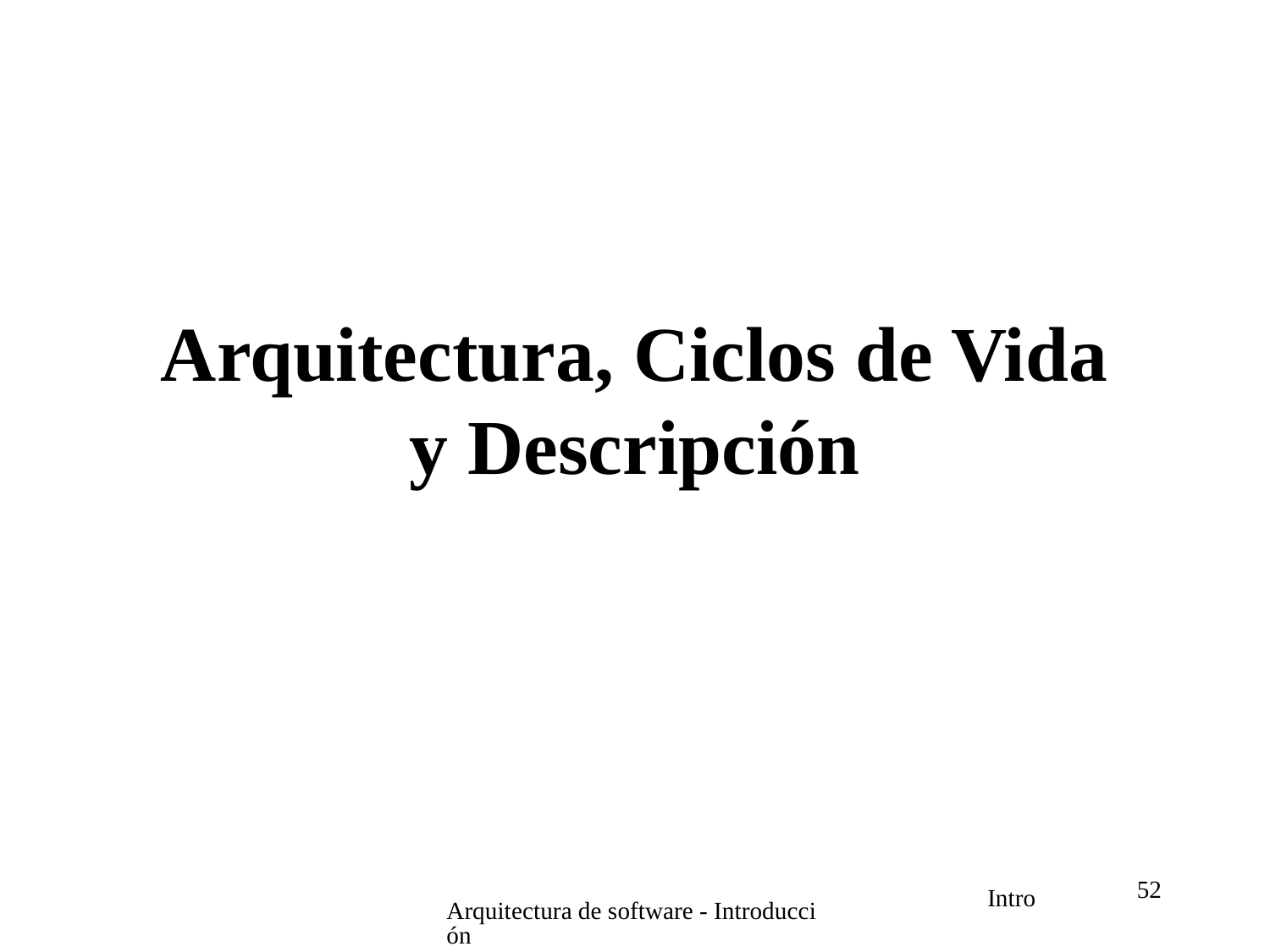

# Arquitectura, Ciclos de Vida y Descripción

52
Arquitectura de software - Introducción